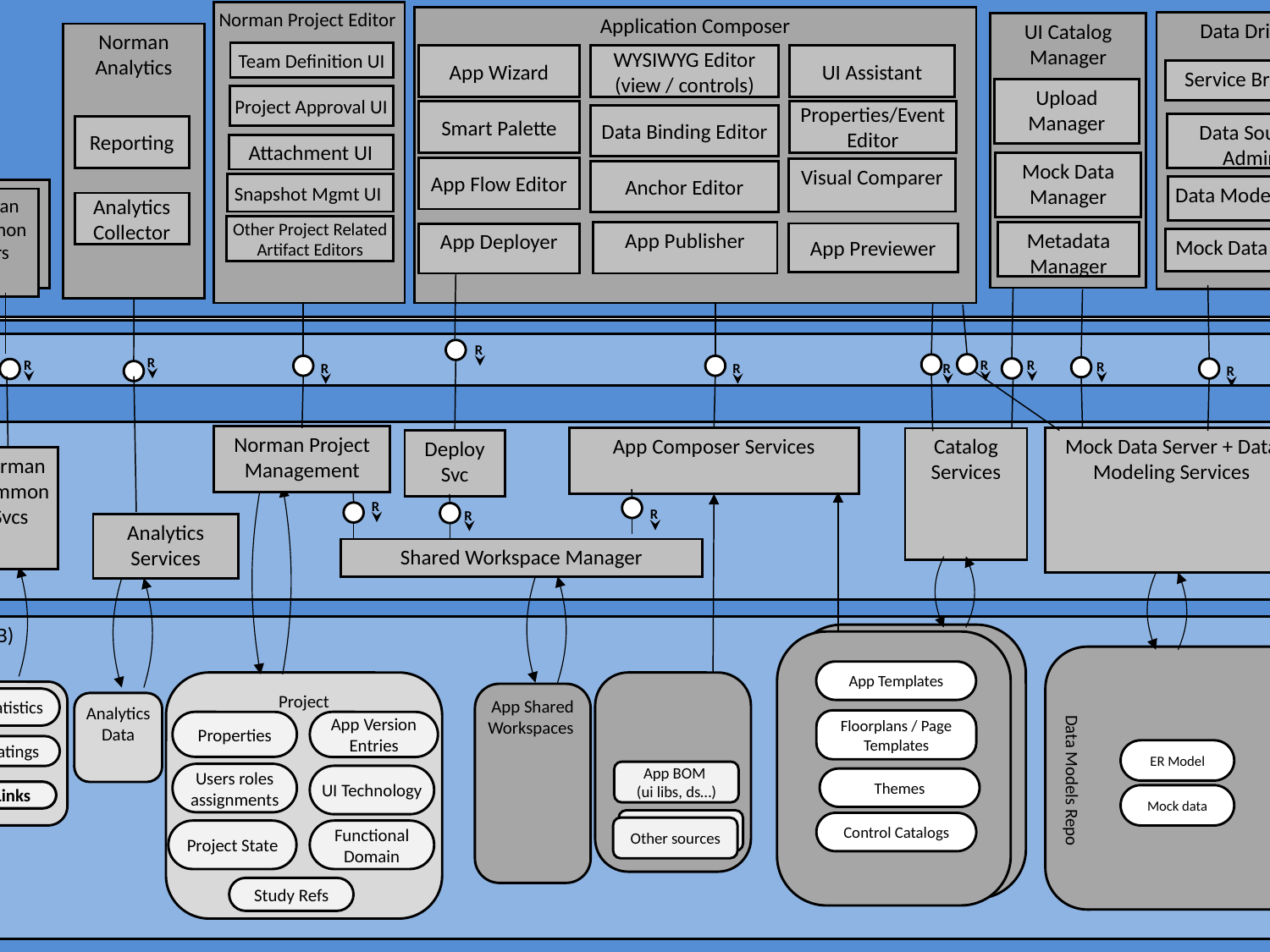

Services from existing systems
Browser

Norman Project Editor
Document Svc
IdP Svc
Application Composer
KM Svc
xRay overlays
Norman Platform Admin UI
Data Driven
UI Catalog Manager
Norman Analytics

Team Definition UI
UI Assistant
App Wizard
WYSIWYG Editor
(view / controls)
Service Browser

Documents
Norman Help/Tutorial
Users
Upload Manager

WebRTC Panels
User Research Study Editor
Project Approval UI
Properties/Event Editor
Smart Palette
Roles
Data Binding Editor
Data Source Admin
Reporting
Attachment UI
Project Mgmt Svc
Collab.&Social Svc
Portal Svc
Mock Data Manager
App Flow Editor
Visual Comparer
Anchor Editor
Snapshot Mgmt UI
User Research Analyzer
Data Model Editor

Norman Common
Editors
Analytics Collector

Other Project Related Artifact Editors
Metadata Manager
App Publisher
App Deployer
App Previewer

Mock Data Editor
Reqts
Discussions
Sites
Issues
Comments
Tasks
Wiki
Norman Cloud System (HCP/Monsoon)
Reverse Proxy
Marketplace Svc
Build Svc
Landscape Svc

R

R

R

R

R

R

R

R

R

R

R

R

R

R

Norman Server (Node.js)
Norman Project Management
App Composer Services
Catalog Services
Mock Data Server + Data Modeling Services
Deploy Svc
App Catalog
Build def.
Servers
Web RTC Services
Static Web Resources Server (Helium)
Norman Common Svcs
Norman Platform Admin
User Research Svc
Usage stats
Build artifacts
Installed pkg
Build results

R

R

R

Analytics Services
Code Repo Svc
Norman UI static resources
Shared Workspace Manager
R

Application code
App descriptor
Navigation flow
Views
Controllers
Resources / CSS
UI configuration
UI extensions
Etc…

Norman Persistency system (MongoDB)
UI catalogs

Data Models Repo

App Templates
Studies
Project

Project Templates

App Shared Workspaces
Statistics
Feedback
Analytics Data
Floorplans / Page Templates
Properties
App Version Entries
Connectivity Svc
Ratings
ER Model
App BOM
(ui libs, ds…)
Norman User Profiles & Groups
Users roles assignments
UI Technology
Themes
Links
Mock data
Workflow Svc

Control Catalogs
Other sources
Project State
Functional Domain
Analytics Svc
Config
Guidelines
Study Refs

Other (Infrastructure) Svc…